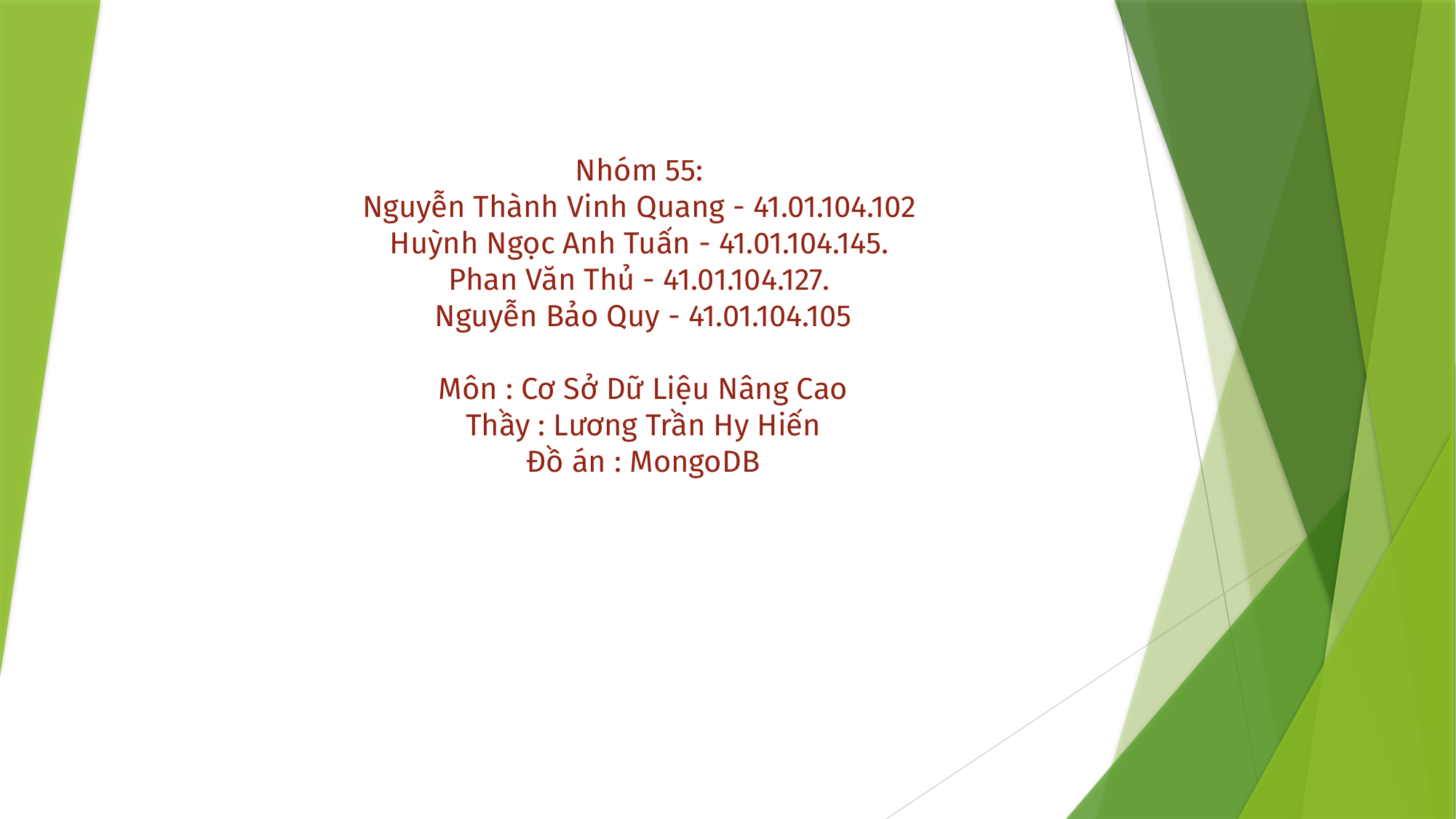

# Nhóm 55: Nguyễn Thành Vinh Quang - 41.01.104.102 Huỳnh Ngọc Anh Tuấn - 41.01.104.145. Phan Văn Thủ - 41.01.104.127. Nguyễn Bảo Quy - 41.01.104.105   Môn : Cơ Sở Dữ Liệu Nâng Cao Thầy : Lương Trần Hy Hiến Đồ án : MongoDB